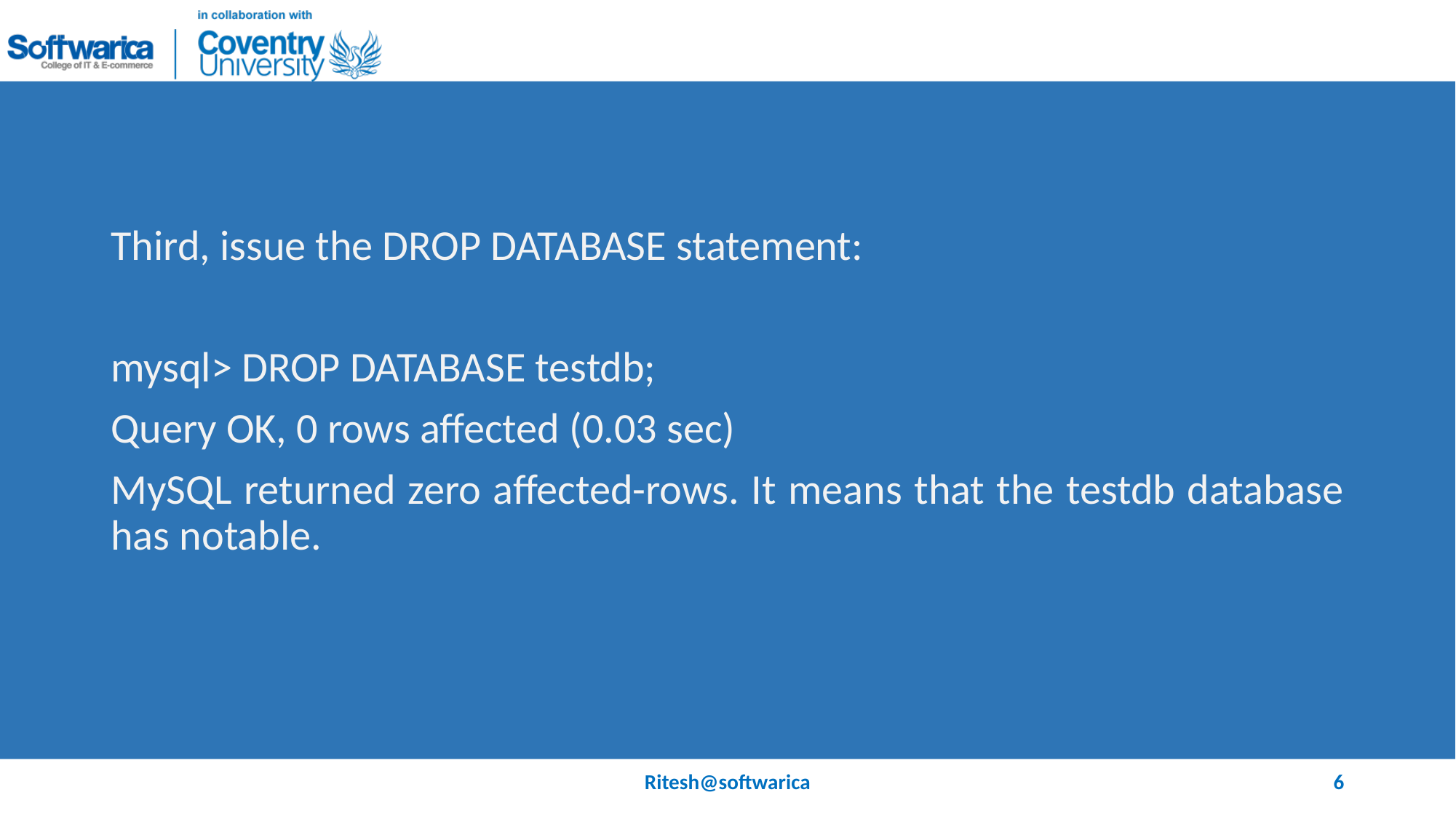

#
Third, issue the DROP DATABASE statement:

mysql> DROP DATABASE testdb;
Query OK, 0 rows affected (0.03 sec)
MySQL returned zero affected-rows. It means that the testdb database has notable.
Ritesh@softwarica
6